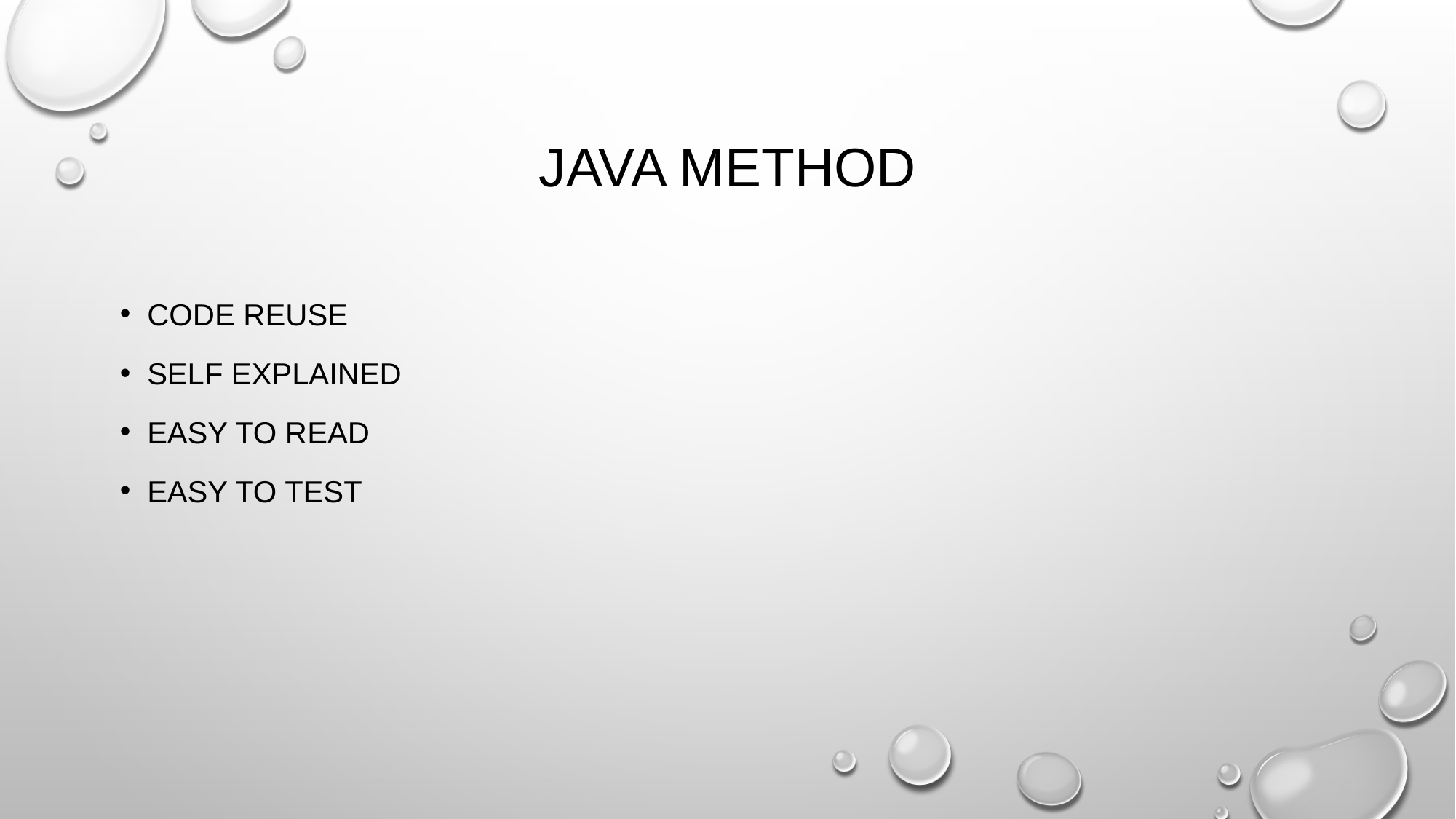

# Java method
Code reuse
Self explained
Easy to read
Easy to test